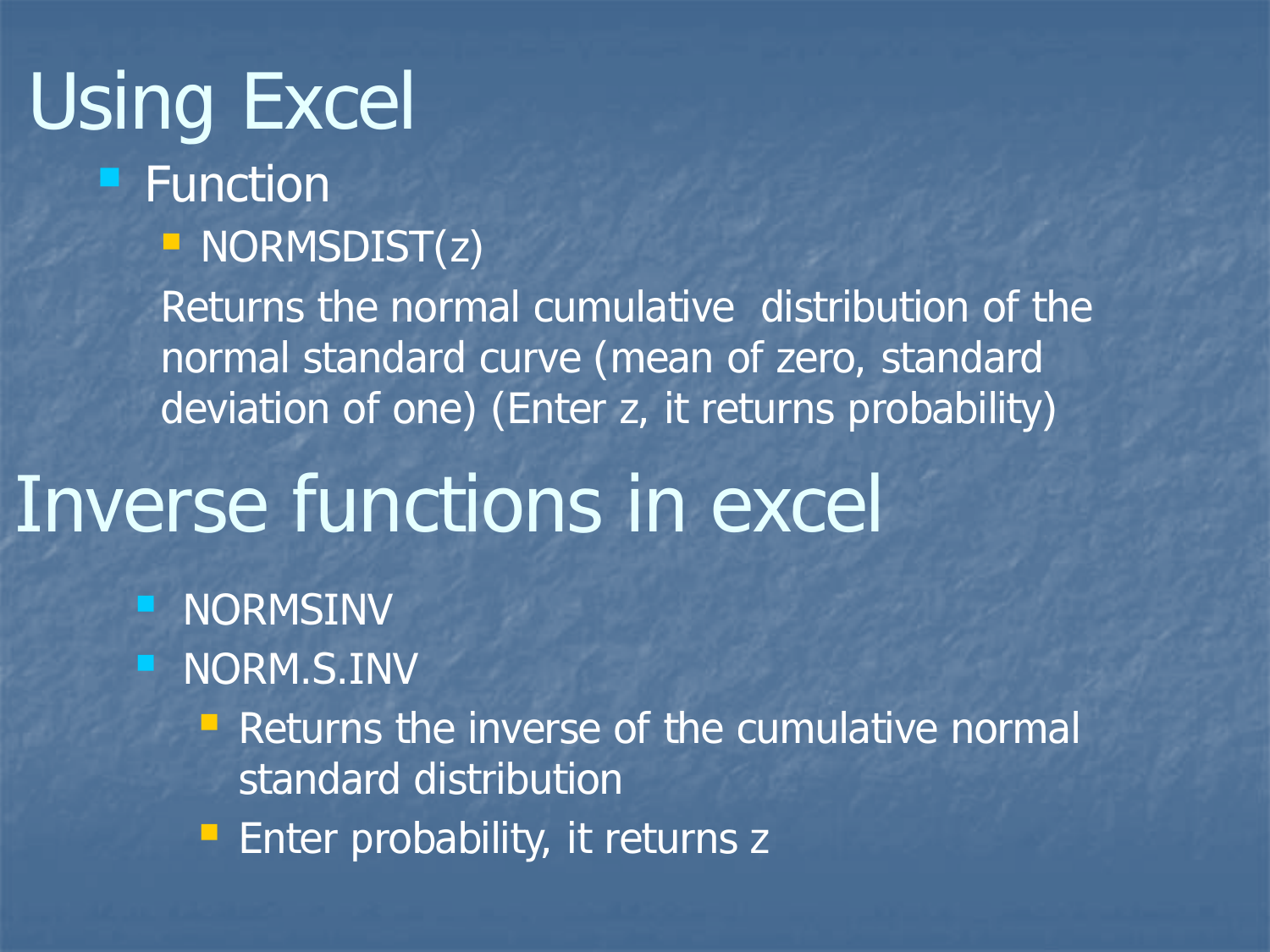

# Using Excel
Function
NORMSDIST(z)
Returns the normal cumulative  distribution of the normal standard curve (mean of zero, standard deviation of one) (Enter z, it returns probability)
Inverse functions in excel
NORMSINV
NORM.S.INV
Returns the inverse of the cumulative normal standard distribution
Enter probability, it returns z